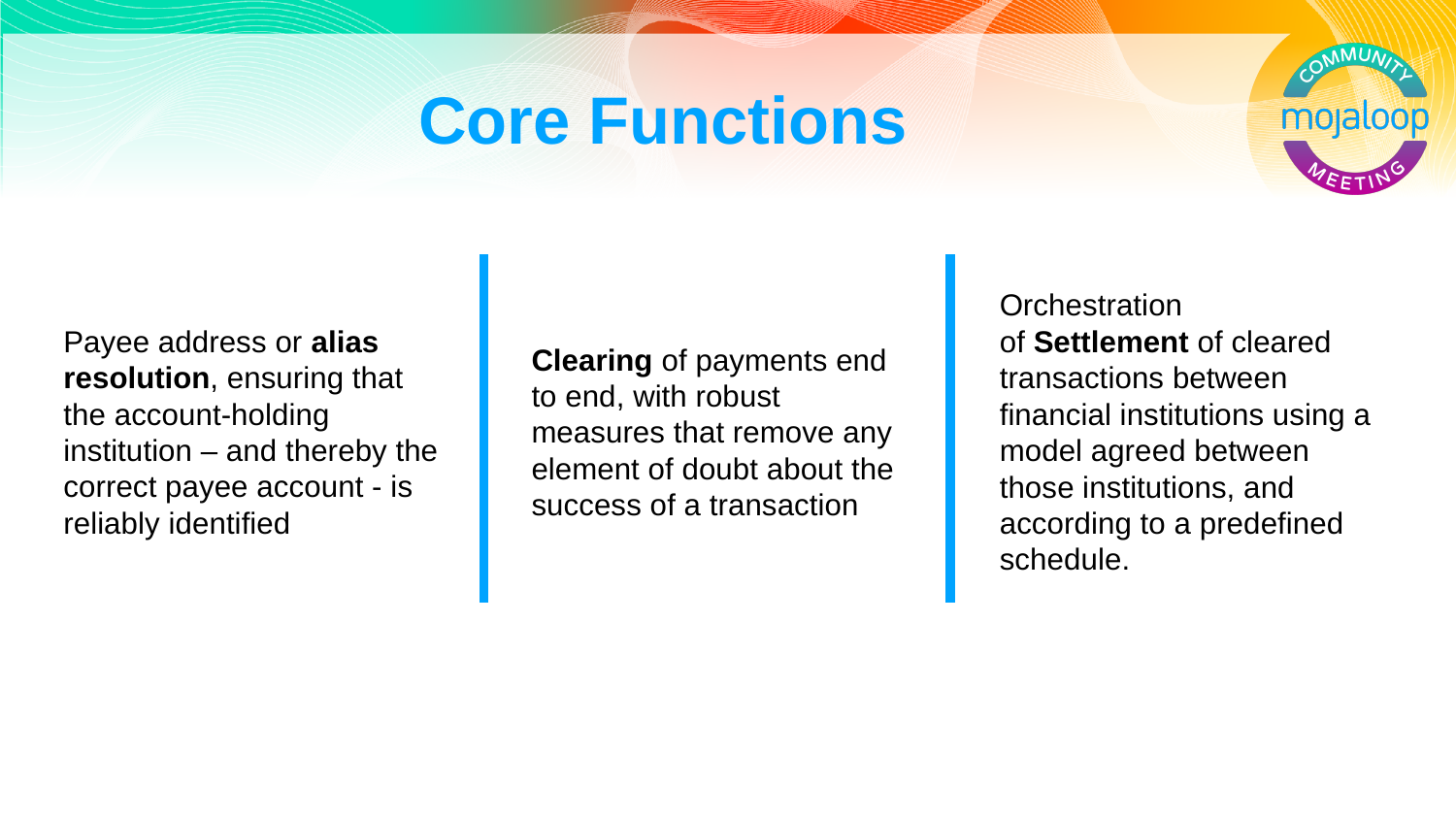

# Core Functions
Payee address or alias resolution, ensuring that the account-holding institution – and thereby the correct payee account - is reliably identified
Orchestration of Settlement of cleared transactions between financial institutions using a model agreed between those institutions, and according to a predefined schedule.
Clearing of payments end to end, with robust measures that remove any element of doubt about the success of a transaction